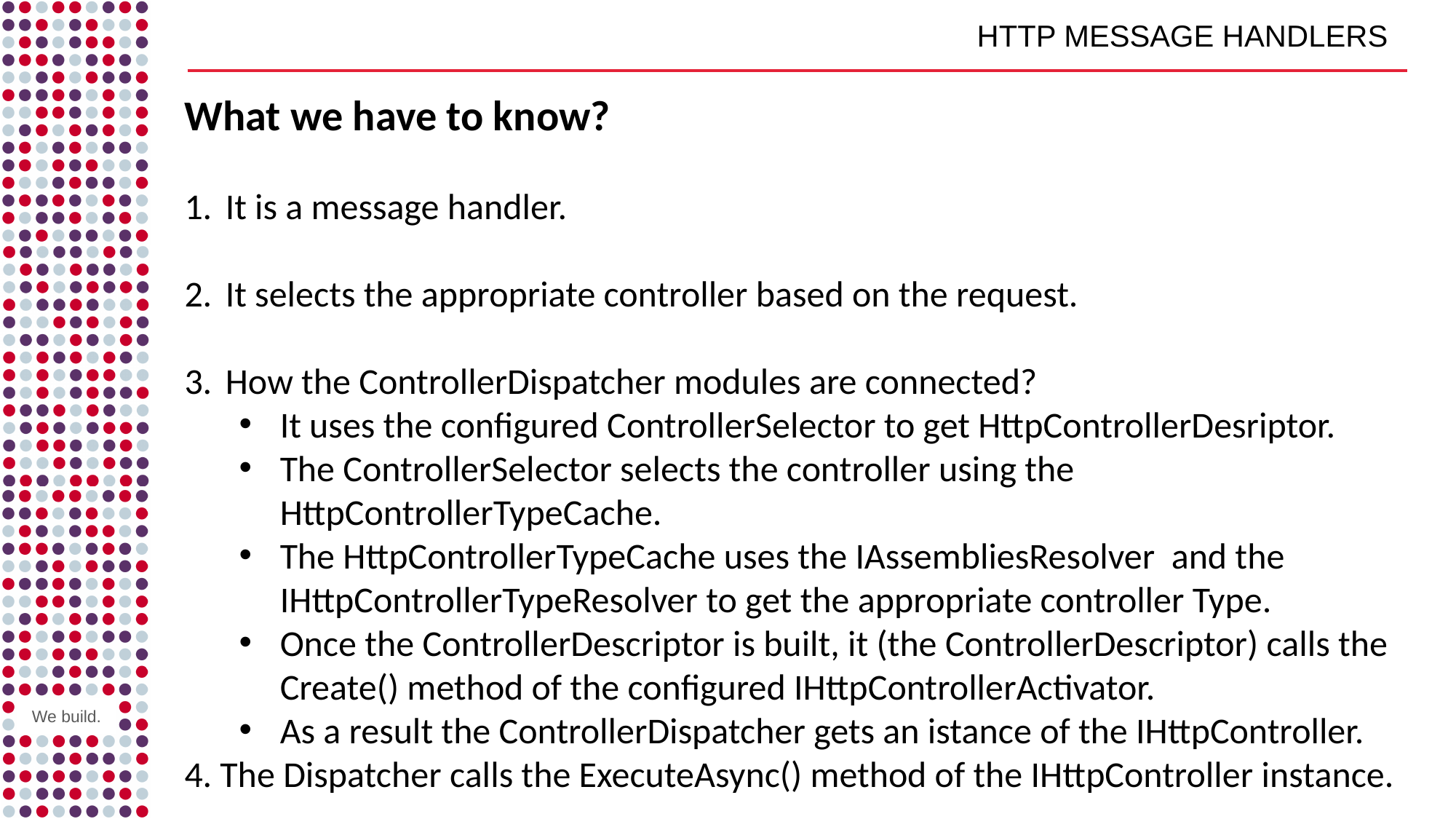

# HTTP MESSAGE HANDLERS
What we have to know?

It is a message handler.

It selects the appropriate controller based on the request.

How the ControllerDispatcher modules are connected?
It uses the configured ControllerSelector to get HttpControllerDesriptor.
The ControllerSelector selects the controller using the HttpControllerTypeCache.
The HttpControllerTypeCache uses the IAssembliesResolver  and the IHttpControllerTypeResolver to get the appropriate controller Type.
Once the ControllerDescriptor is built, it (the ControllerDescriptor) calls the Create() method of the configured IHttpControllerActivator.
As a result the ControllerDispatcher gets an istance of the IHttpController.
4. The Dispatcher calls the ExecuteAsync() method of the IHttpController instance.